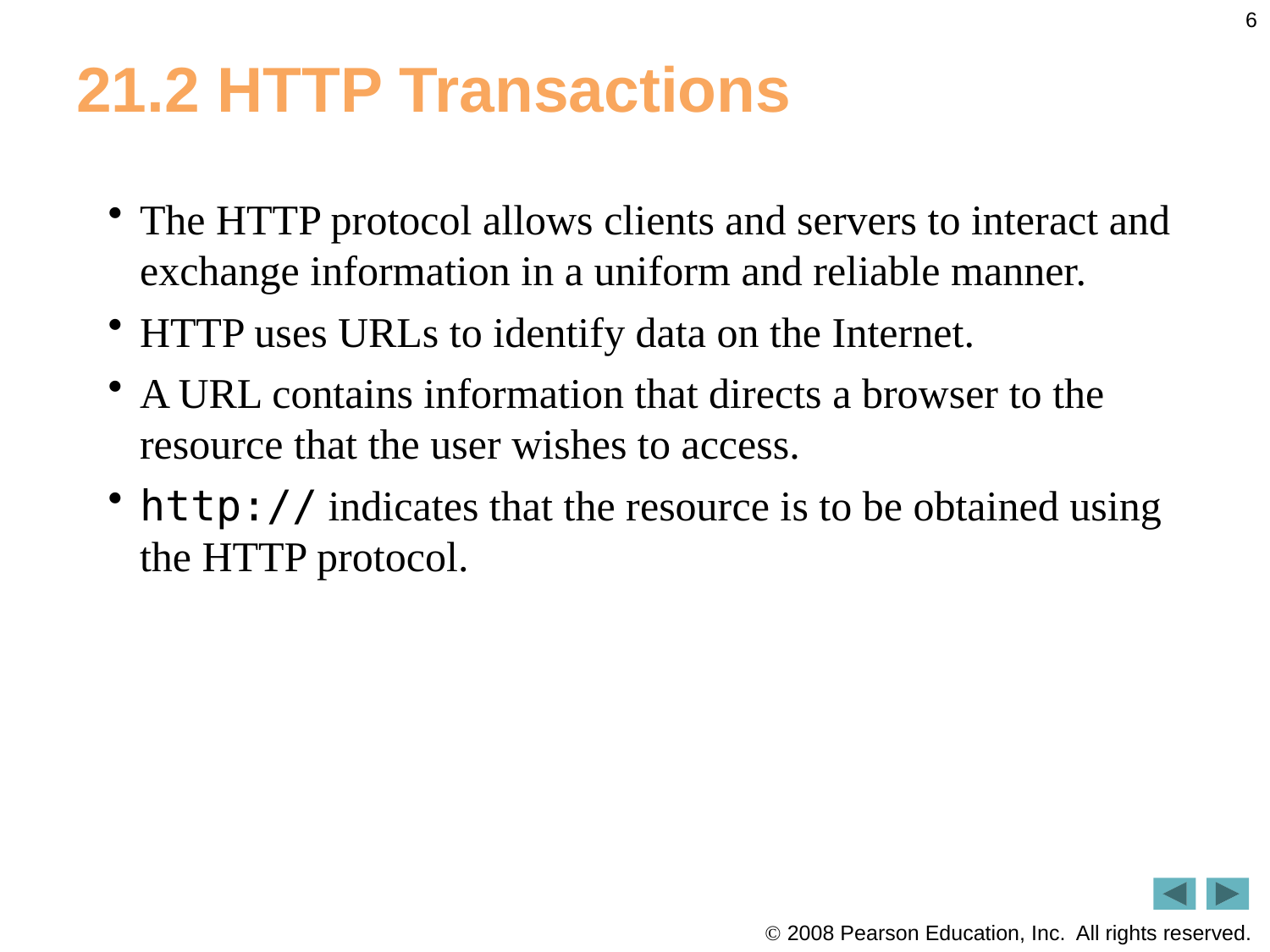

6
# 21.2 HTTP Transactions
The HTTP protocol allows clients and servers to interact and exchange information in a uniform and reliable manner.
HTTP uses URLs to identify data on the Internet.
A URL contains information that directs a browser to the resource that the user wishes to access.
http:// indicates that the resource is to be obtained using the HTTP protocol.